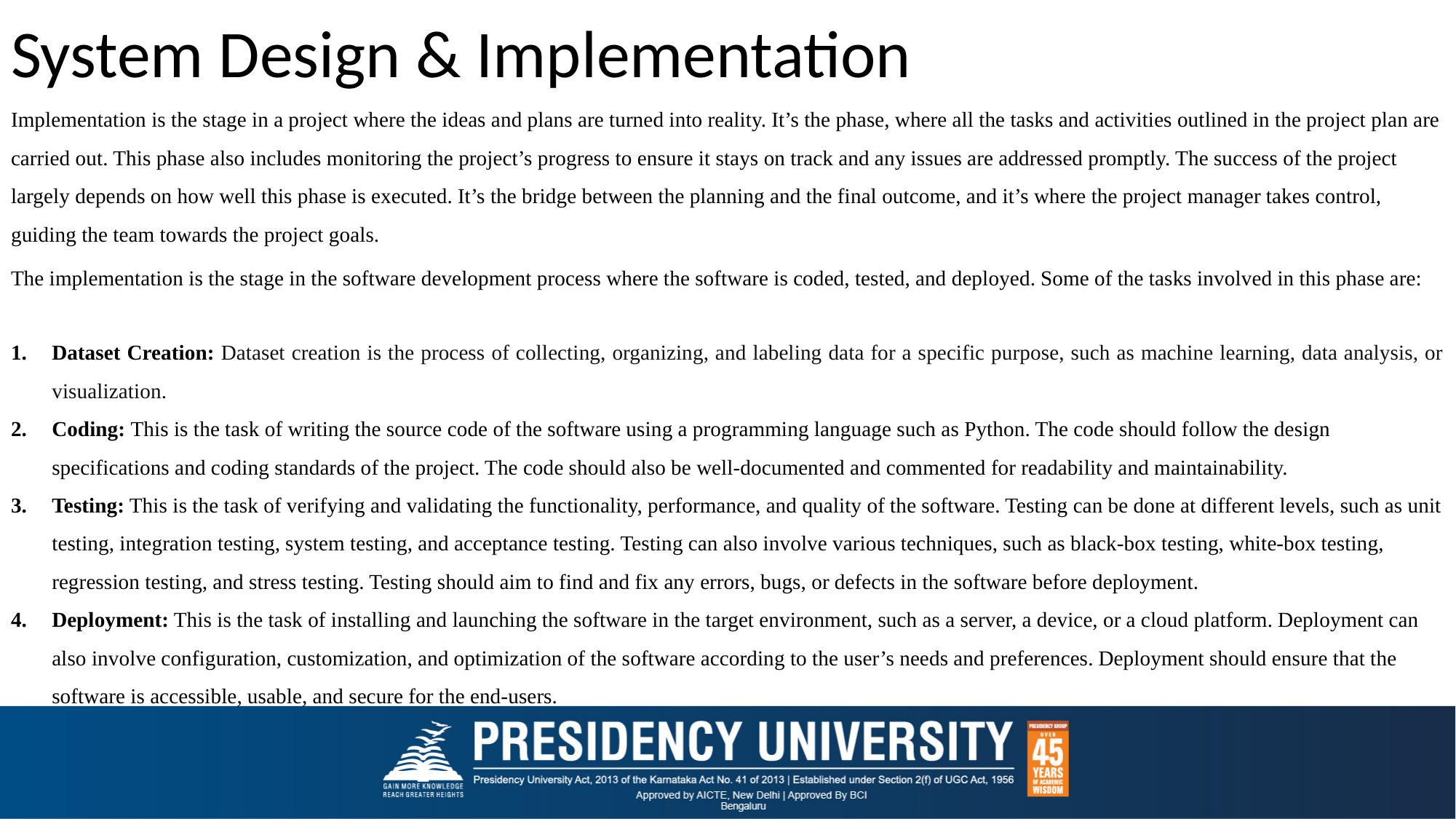

# System Design & Implementation
Implementation is the stage in a project where the ideas and plans are turned into reality. It’s the phase, where all the tasks and activities outlined in the project plan are carried out. This phase also includes monitoring the project’s progress to ensure it stays on track and any issues are addressed promptly. The success of the project largely depends on how well this phase is executed. It’s the bridge between the planning and the final outcome, and it’s where the project manager takes control, guiding the team towards the project goals.
The implementation is the stage in the software development process where the software is coded, tested, and deployed. Some of the tasks involved in this phase are:
Dataset Creation: Dataset creation is the process of collecting, organizing, and labeling data for a specific purpose, such as machine learning, data analysis, or visualization.
Coding: This is the task of writing the source code of the software using a programming language such as Python. The code should follow the design specifications and coding standards of the project. The code should also be well-documented and commented for readability and maintainability.
Testing: This is the task of verifying and validating the functionality, performance, and quality of the software. Testing can be done at different levels, such as unit testing, integration testing, system testing, and acceptance testing. Testing can also involve various techniques, such as black-box testing, white-box testing, regression testing, and stress testing. Testing should aim to find and fix any errors, bugs, or defects in the software before deployment.
Deployment: This is the task of installing and launching the software in the target environment, such as a server, a device, or a cloud platform. Deployment can also involve configuration, customization, and optimization of the software according to the user’s needs and preferences. Deployment should ensure that the software is accessible, usable, and secure for the end-users.